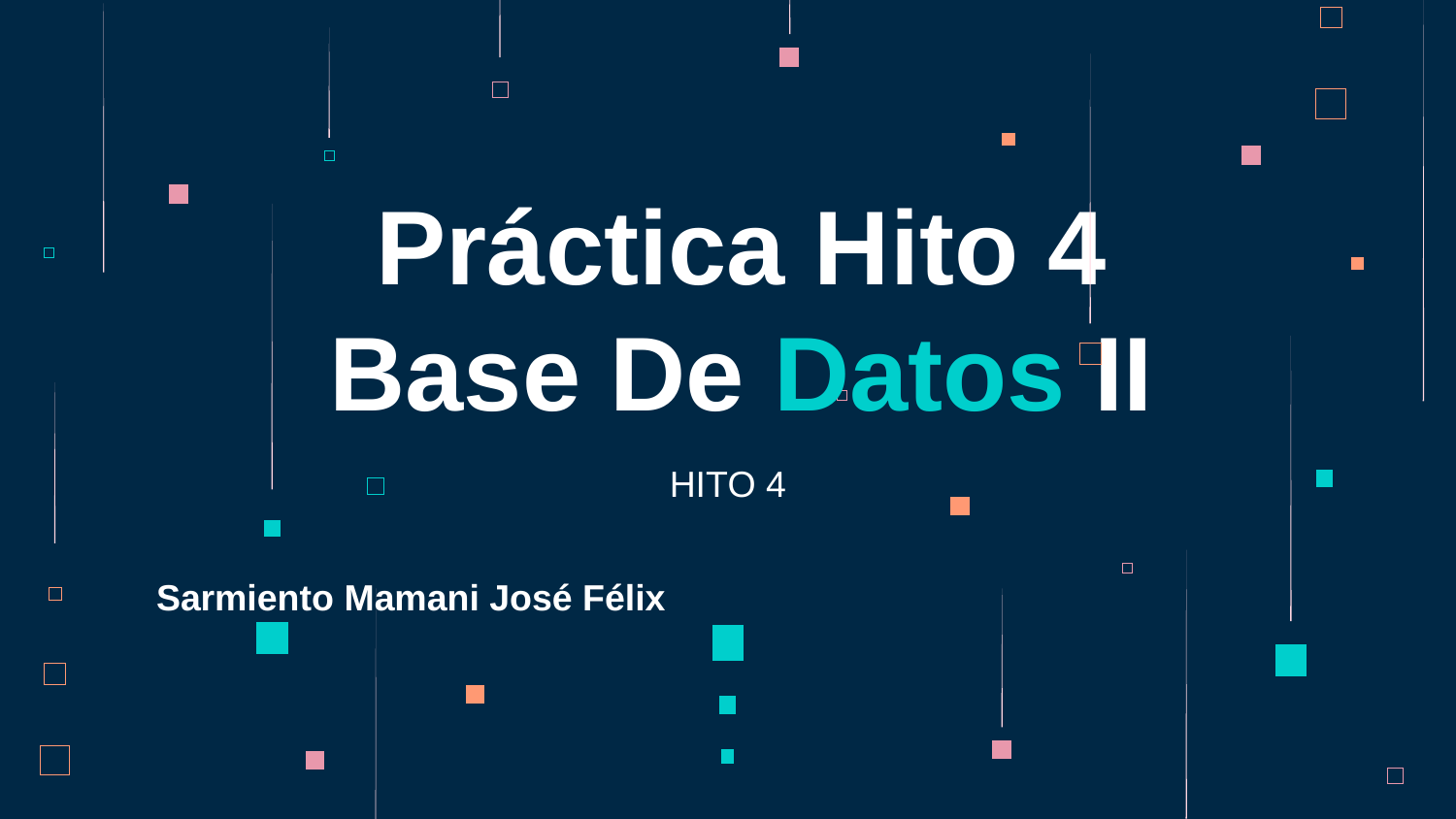

# Práctica Hito 4 Base De Datos II

HITO 4

Sarmiento Mamani José Félix